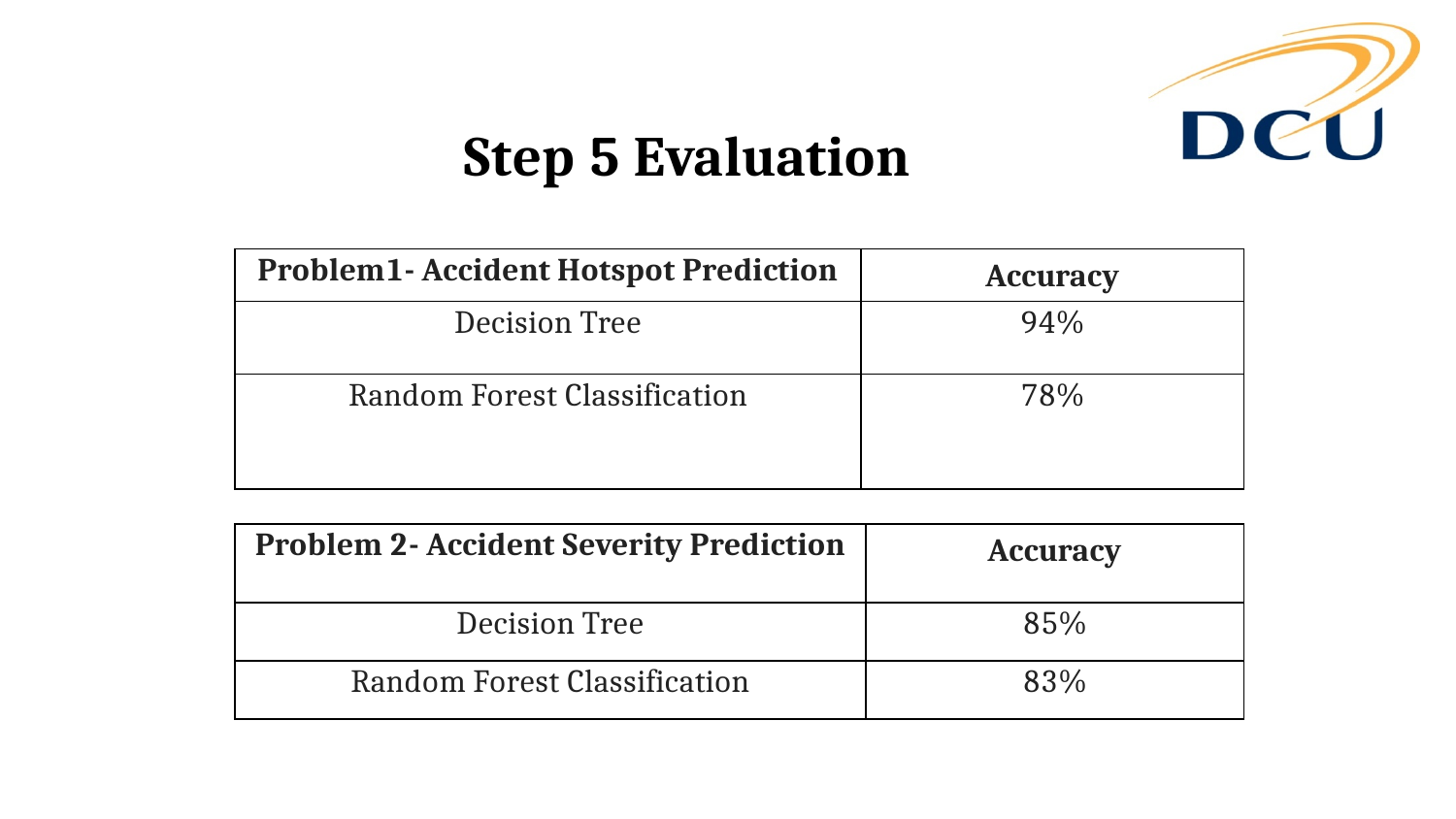

# Step 5 Evaluation
| Problem1- Accident Hotspot Prediction | Accuracy |
| --- | --- |
| Decision Tree | 94% |
| Random Forest Classification | 78% |

| Problem 2- Accident Severity Prediction | Accuracy |
| --- | --- |
| Decision Tree | 85% |
| Random Forest Classification | 83% |